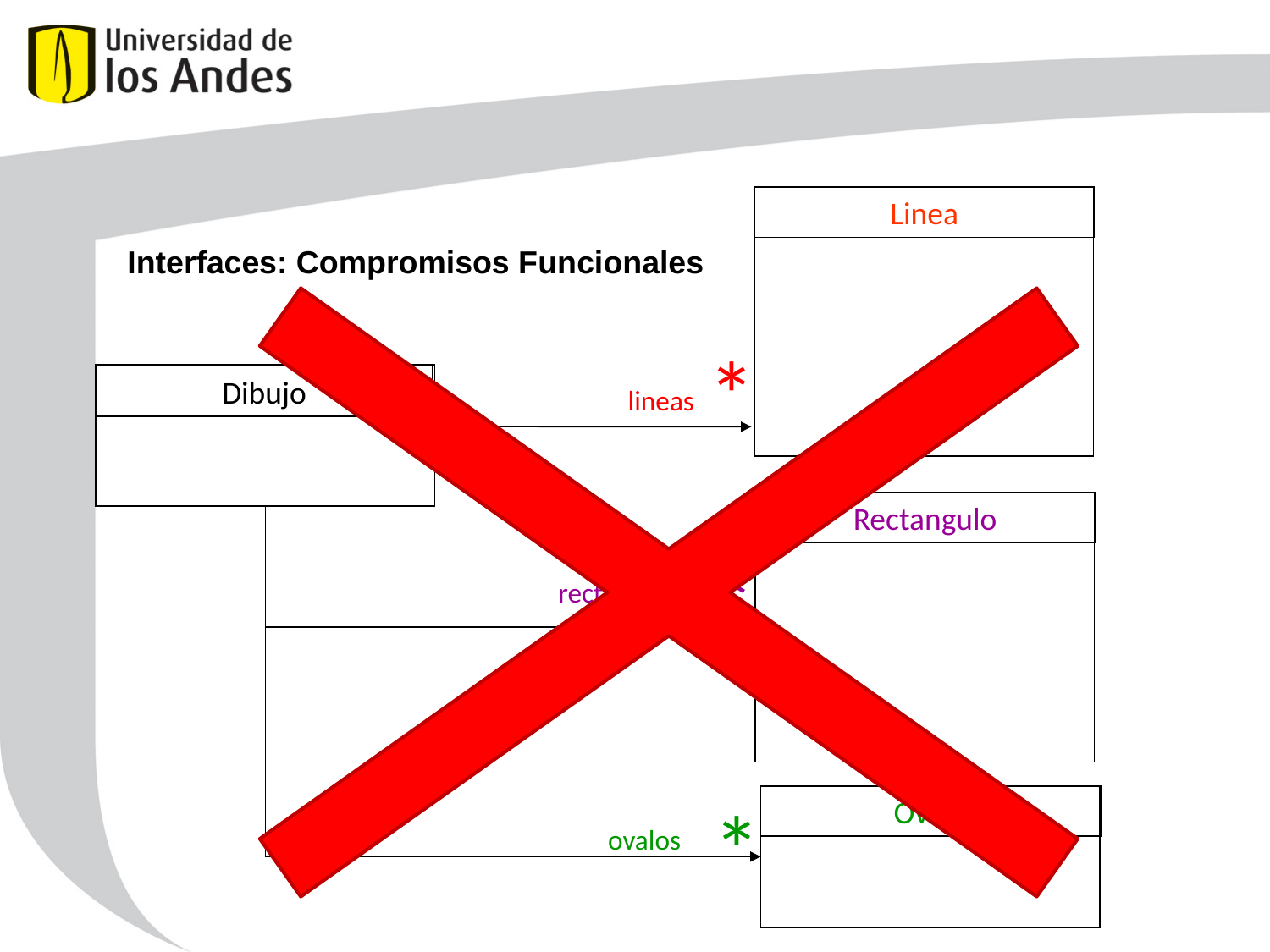

Linea

Interfaces: Compromisos Funcionales
*

Dibujo
lineas

Rectangulo
*
rectangulos
*
Ovalo

ovalos